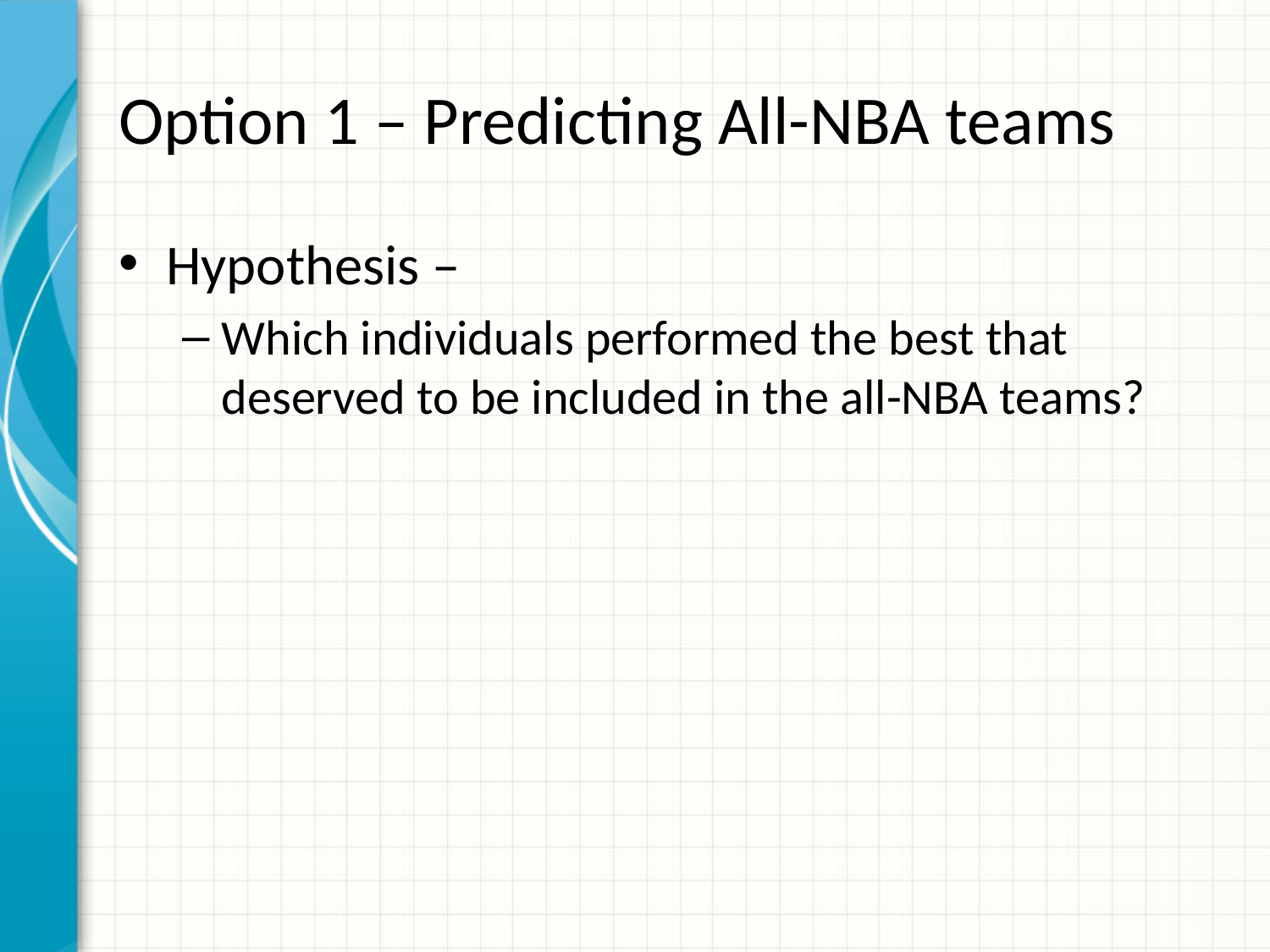

# Option 1 – Predicting All-NBA teams
Hypothesis –
Which individuals performed the best that deserved to be included in the all-NBA teams?